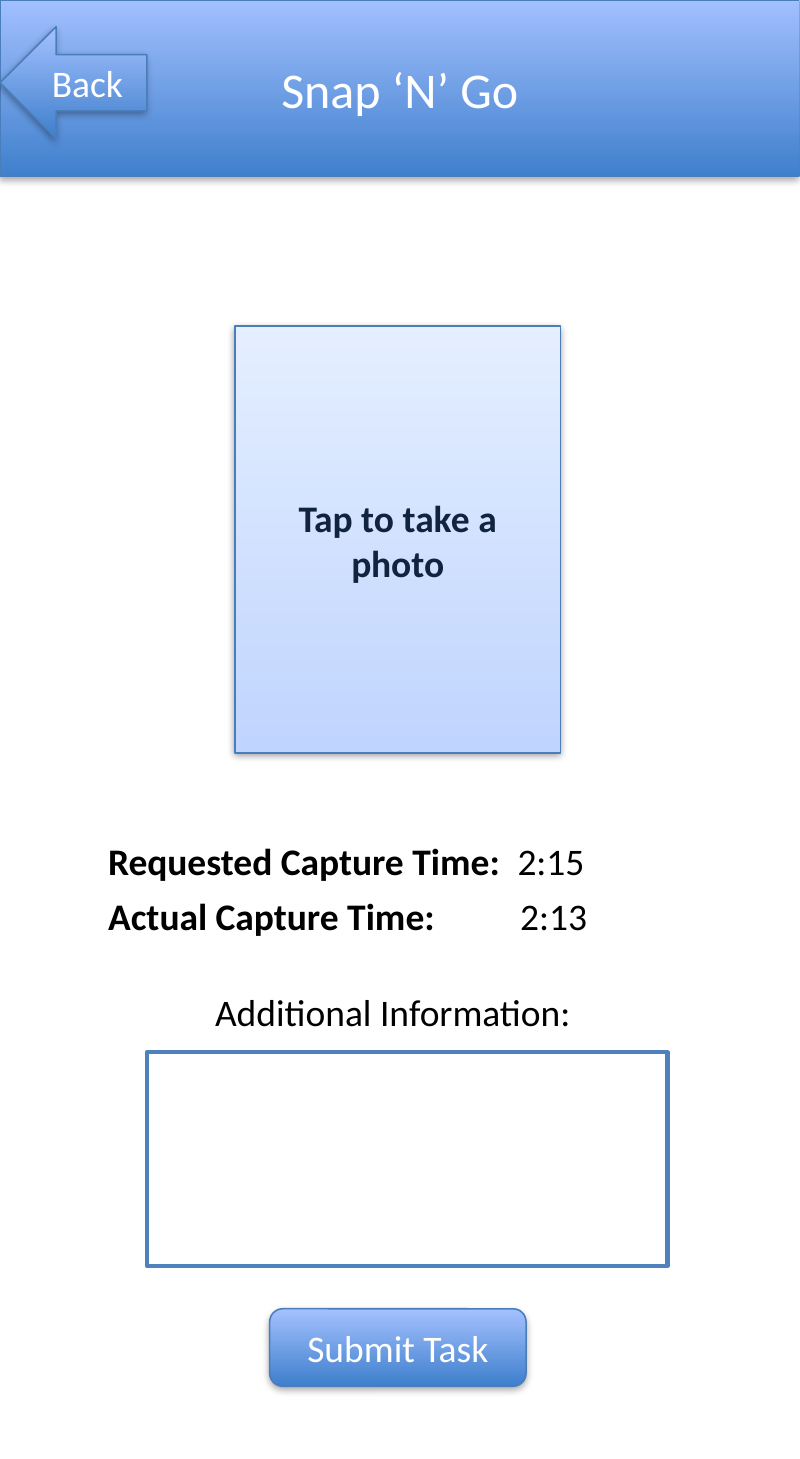

Snap ‘N’ Go
Back
Tap to take a photo
Requested Capture Time:  2:15
Actual Capture Time:          2:13
Additional Information:

Submit Task